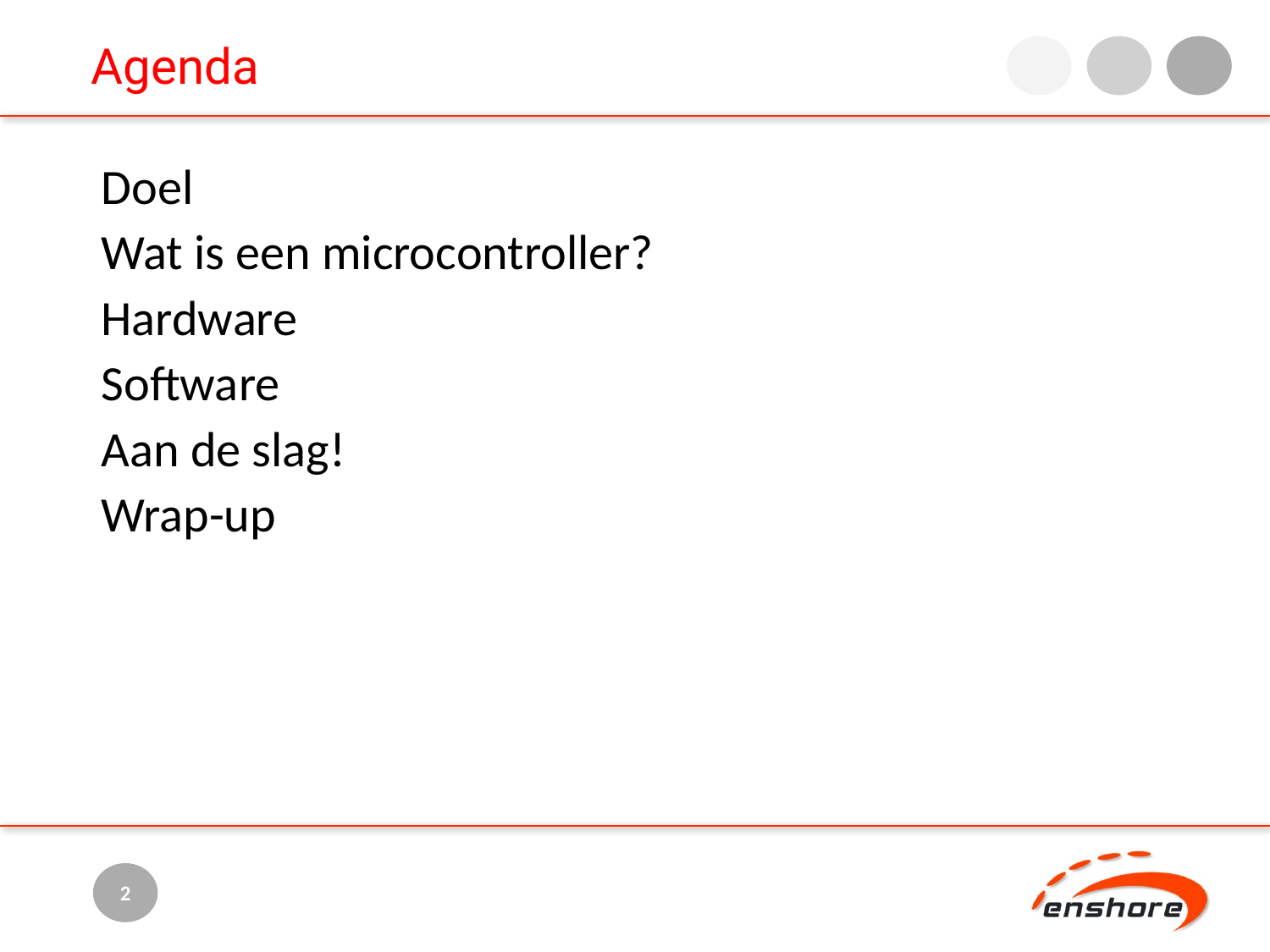

Doel
Wat is een microcontroller?
Hardware
Software
Aan de slag!
Wrap-up